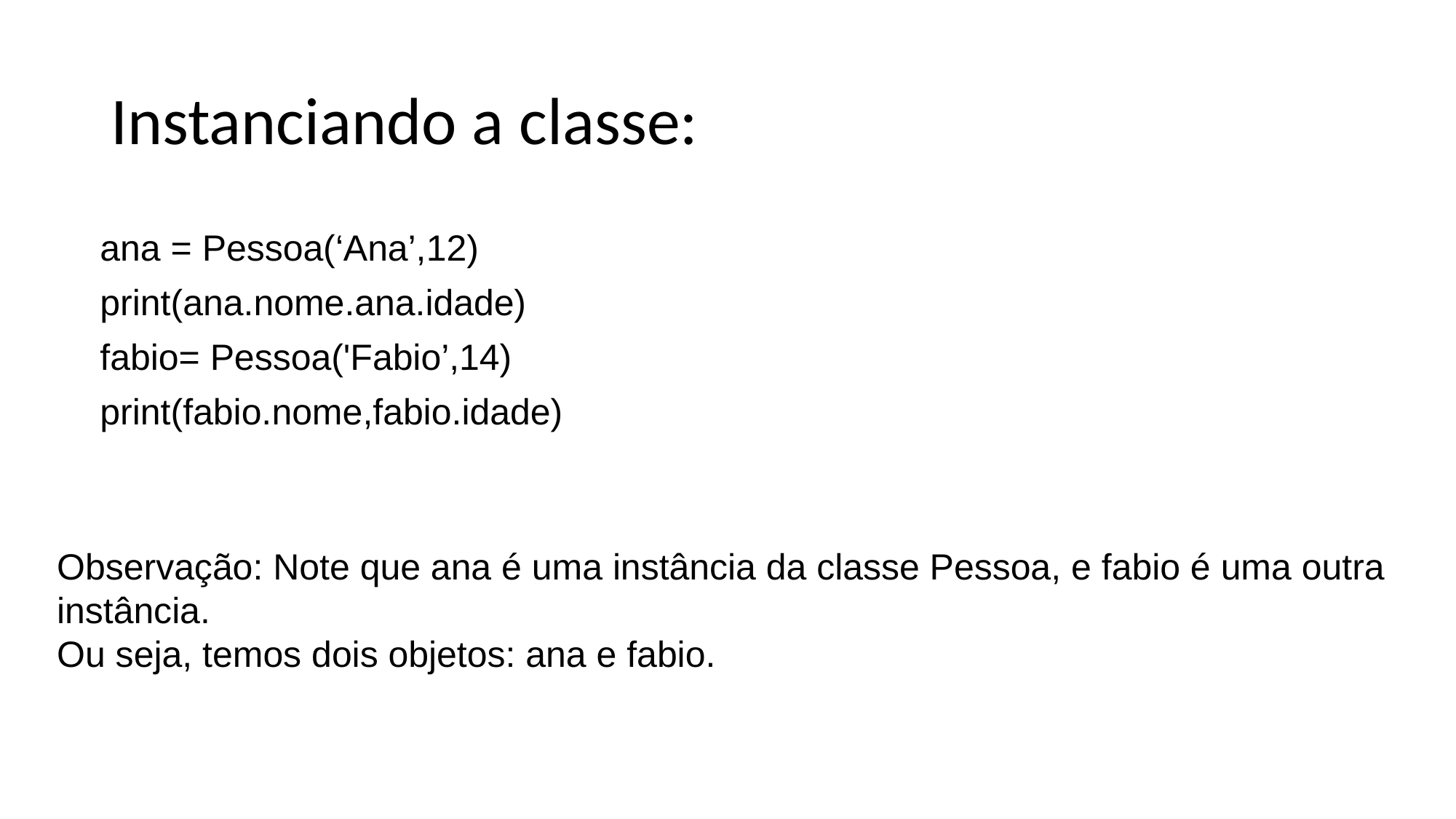

# Instanciando a classe:
ana = Pessoa(‘Ana’,12)
print(ana.nome.ana.idade)
fabio= Pessoa('Fabio’,14)
print(fabio.nome,fabio.idade)
Observação: Note que ana é uma instância da classe Pessoa, e fabio é uma outra instância.
Ou seja, temos dois objetos: ana e fabio.